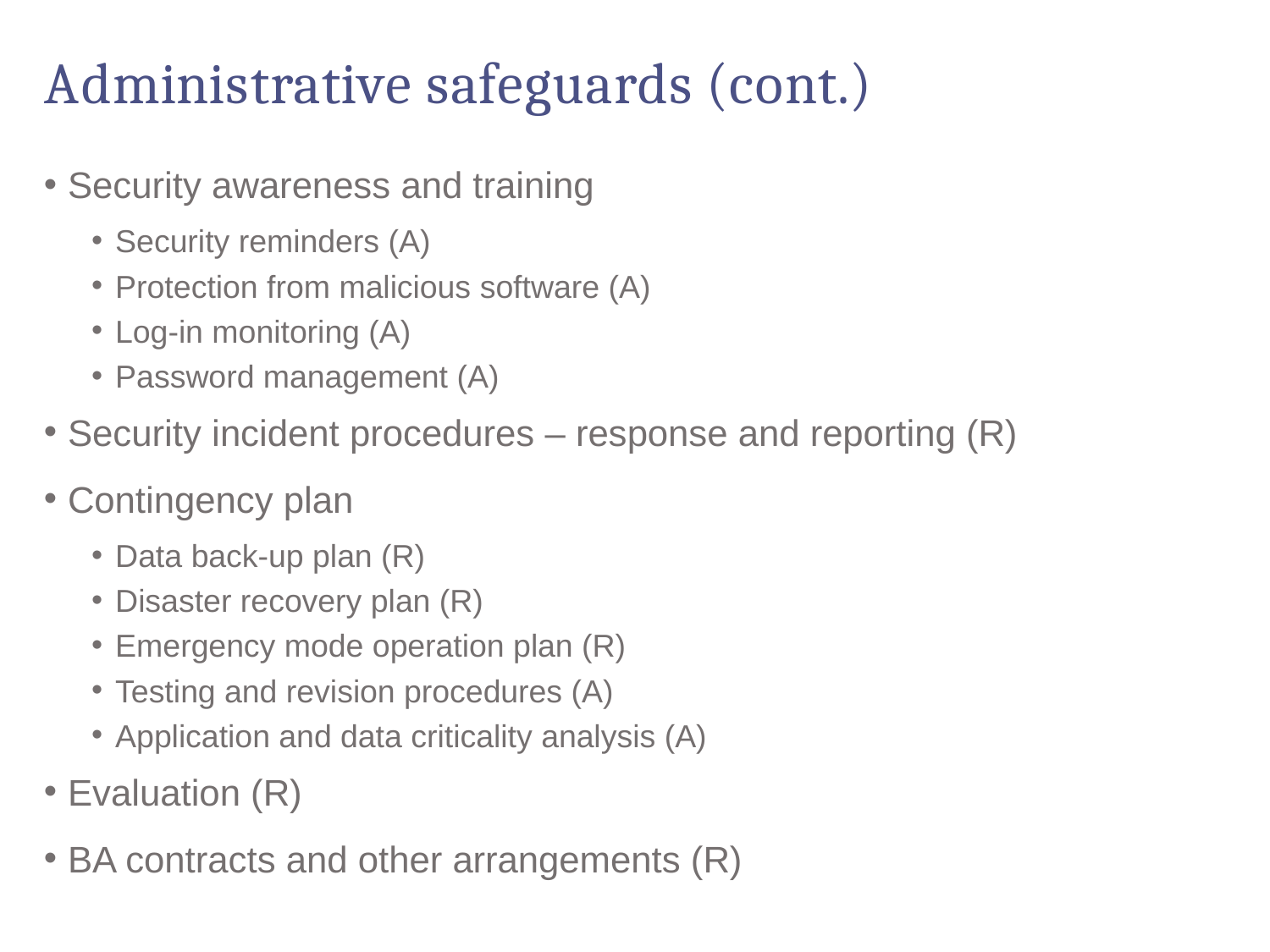

# Administrative safeguards (cont.)
Security awareness and training
Security reminders (A)
Protection from malicious software (A)
Log-in monitoring (A)
Password management (A)
Security incident procedures – response and reporting (R)
Contingency plan
Data back-up plan (R)
Disaster recovery plan (R)
Emergency mode operation plan (R)
Testing and revision procedures (A)
Application and data criticality analysis (A)
Evaluation (R)
BA contracts and other arrangements (R)